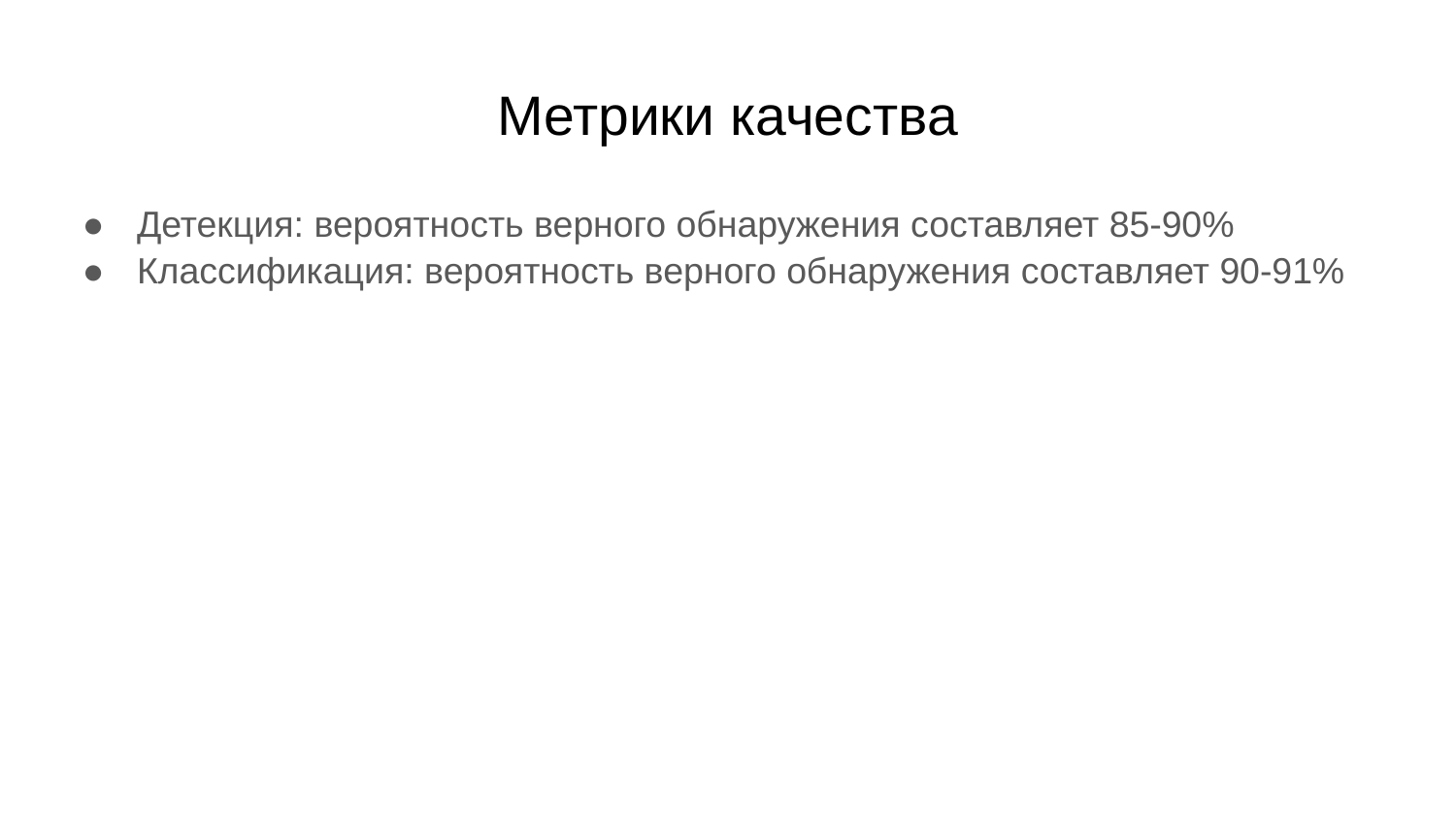

# Метрики качества
Детекция: вероятность верного обнаружения составляет 85-90%
Классификация: вероятность верного обнаружения составляет 90-91%